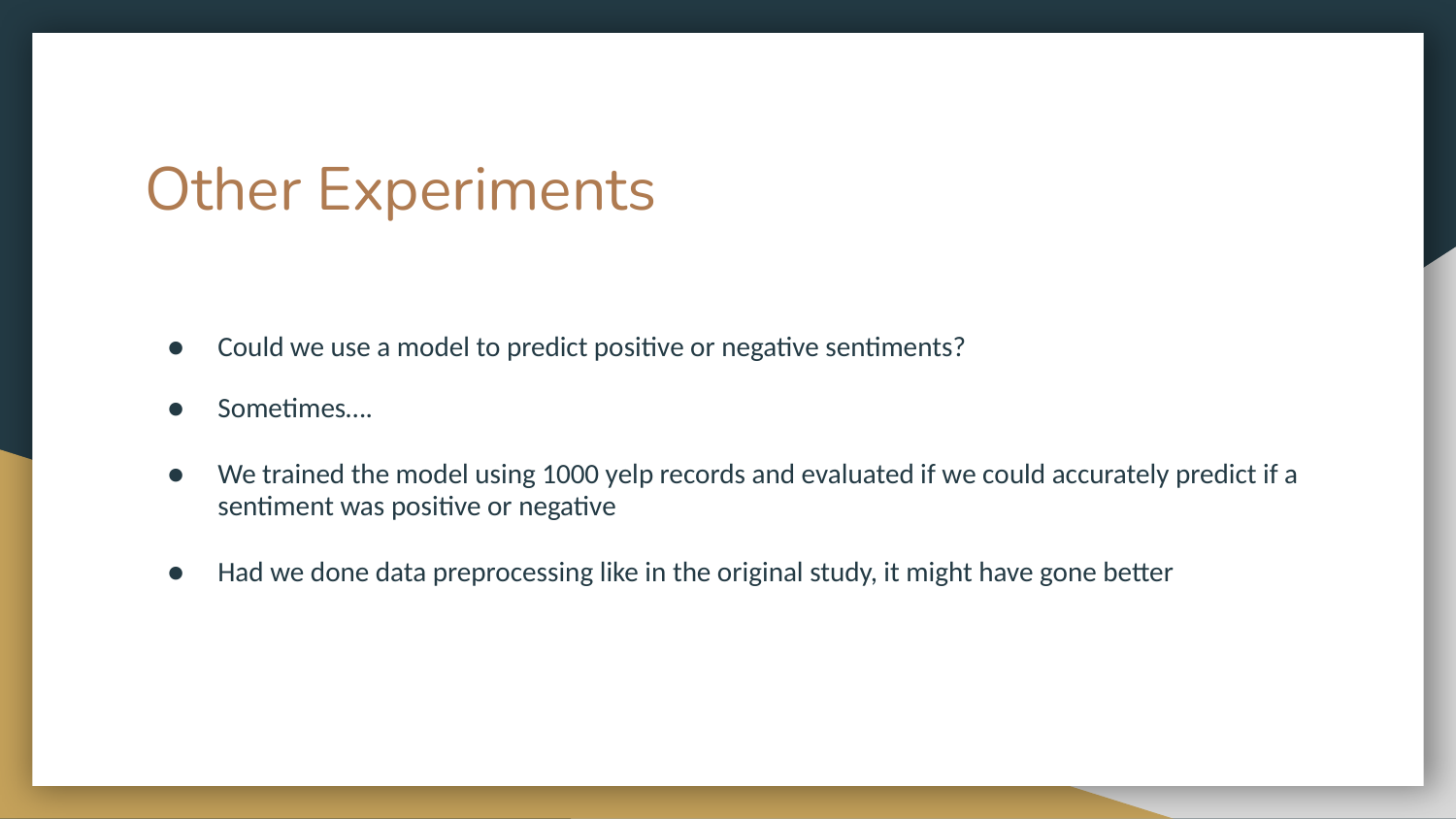

# Other Experiments
Could we use a model to predict positive or negative sentiments?
Sometimes….
We trained the model using 1000 yelp records and evaluated if we could accurately predict if a sentiment was positive or negative
Had we done data preprocessing like in the original study, it might have gone better